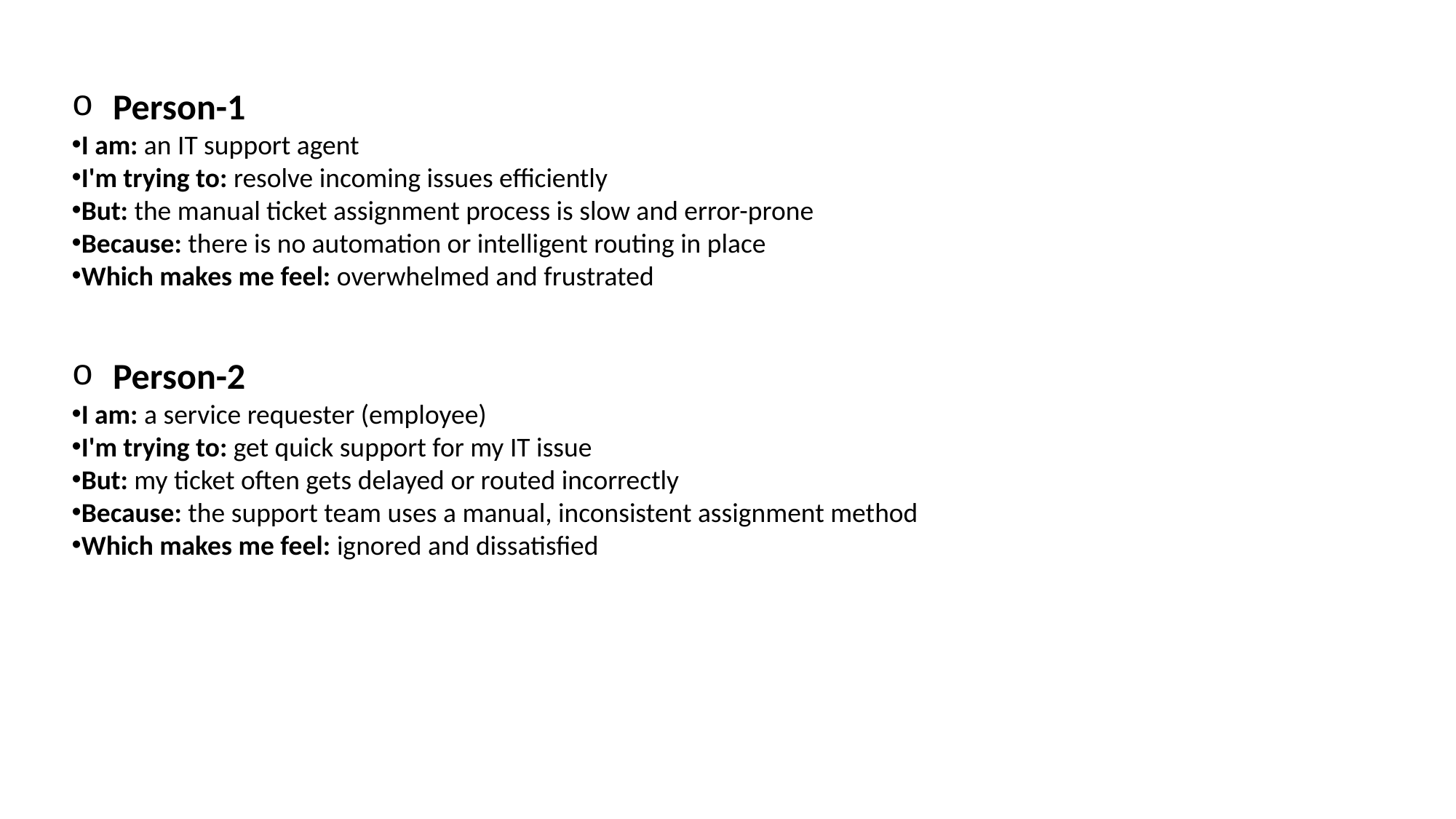

Person-1
I am: an IT support agent
I'm trying to: resolve incoming issues efficiently
But: the manual ticket assignment process is slow and error-prone
Because: there is no automation or intelligent routing in place
Which makes me feel: overwhelmed and frustrated
Person-2
I am: a service requester (employee)
I'm trying to: get quick support for my IT issue
But: my ticket often gets delayed or routed incorrectly
Because: the support team uses a manual, inconsistent assignment method
Which makes me feel: ignored and dissatisfied